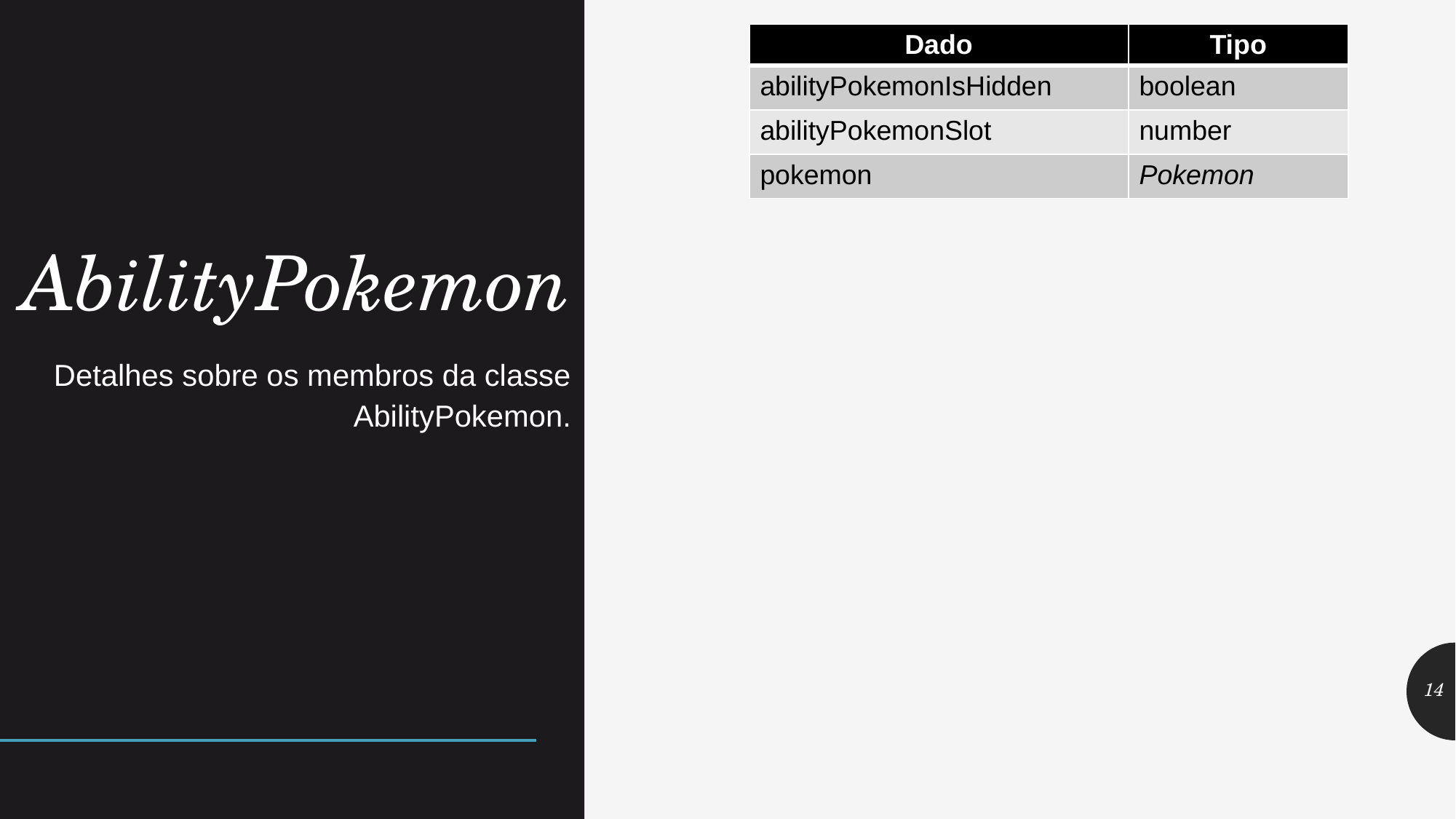

| Dado | Tipo |
| --- | --- |
| abilityPokemonIsHidden | boolean |
| abilityPokemonSlot | number |
| pokemon | Pokemon |
# AbilityPokemon
Detalhes sobre os membros da classe AbilityPokemon.
14